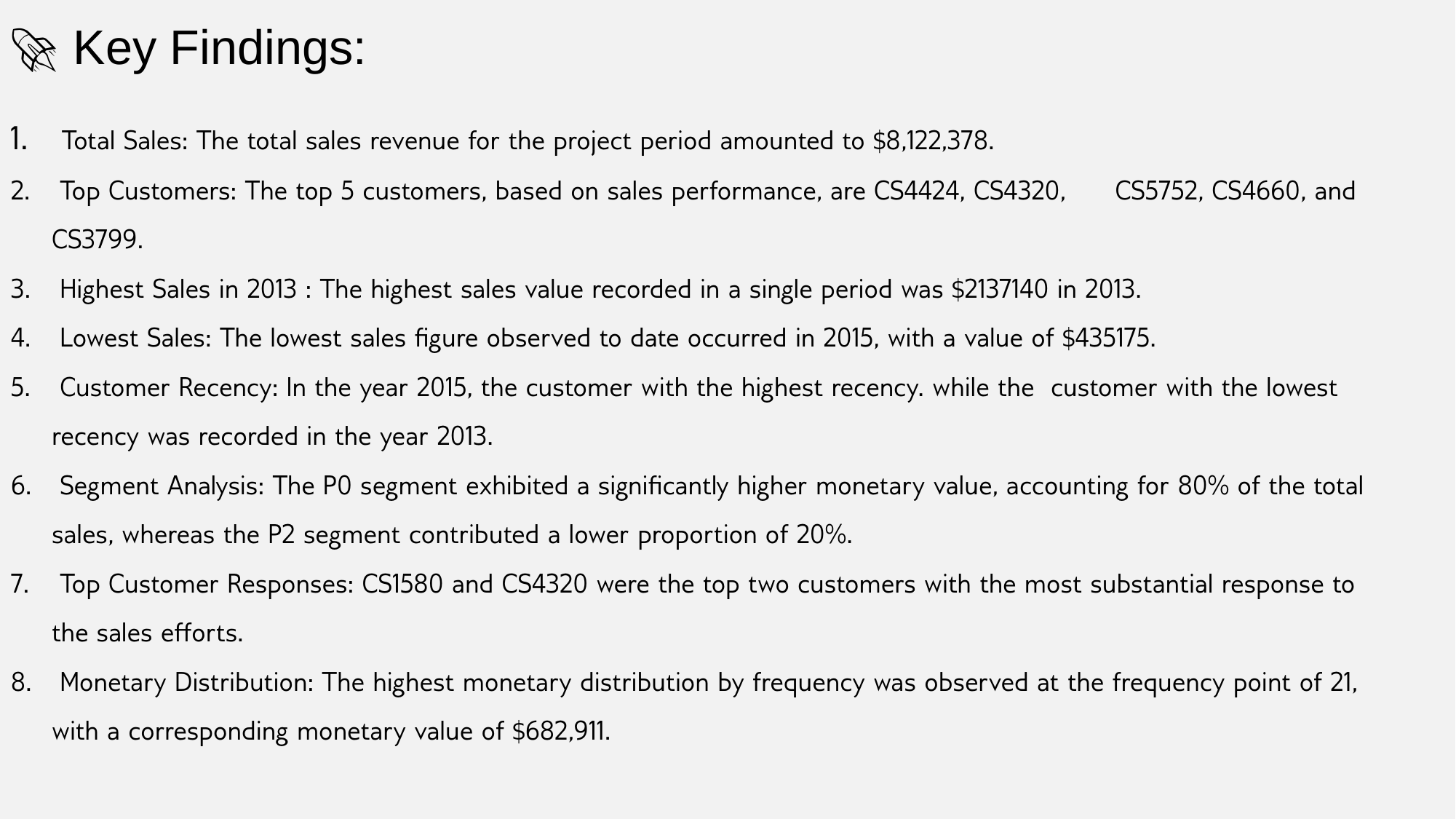

🚀 Key Findings:
 Total Sales: The total sales revenue for the project period amounted to $8,122,378.
 Top Customers: The top 5 customers, based on sales performance, are CS4424, CS4320,      CS5752, CS4660, and CS3799.
 Highest Sales in 2013 : The highest sales value recorded in a single period was $2137140 in 2013.
 Lowest Sales: The lowest sales figure observed to date occurred in 2015, with a value of $435175.
 Customer Recency: In the year 2015, the customer with the highest recency. while the  customer with the lowest recency was recorded in the year 2013.
 Segment Analysis: The P0 segment exhibited a significantly higher monetary value, accounting for 80% of the total sales, whereas the P2 segment contributed a lower proportion of 20%.
 Top Customer Responses: CS1580 and CS4320 were the top two customers with the most substantial response to the sales efforts.
 Monetary Distribution: The highest monetary distribution by frequency was observed at the frequency point of 21, with a corresponding monetary value of $682,911.